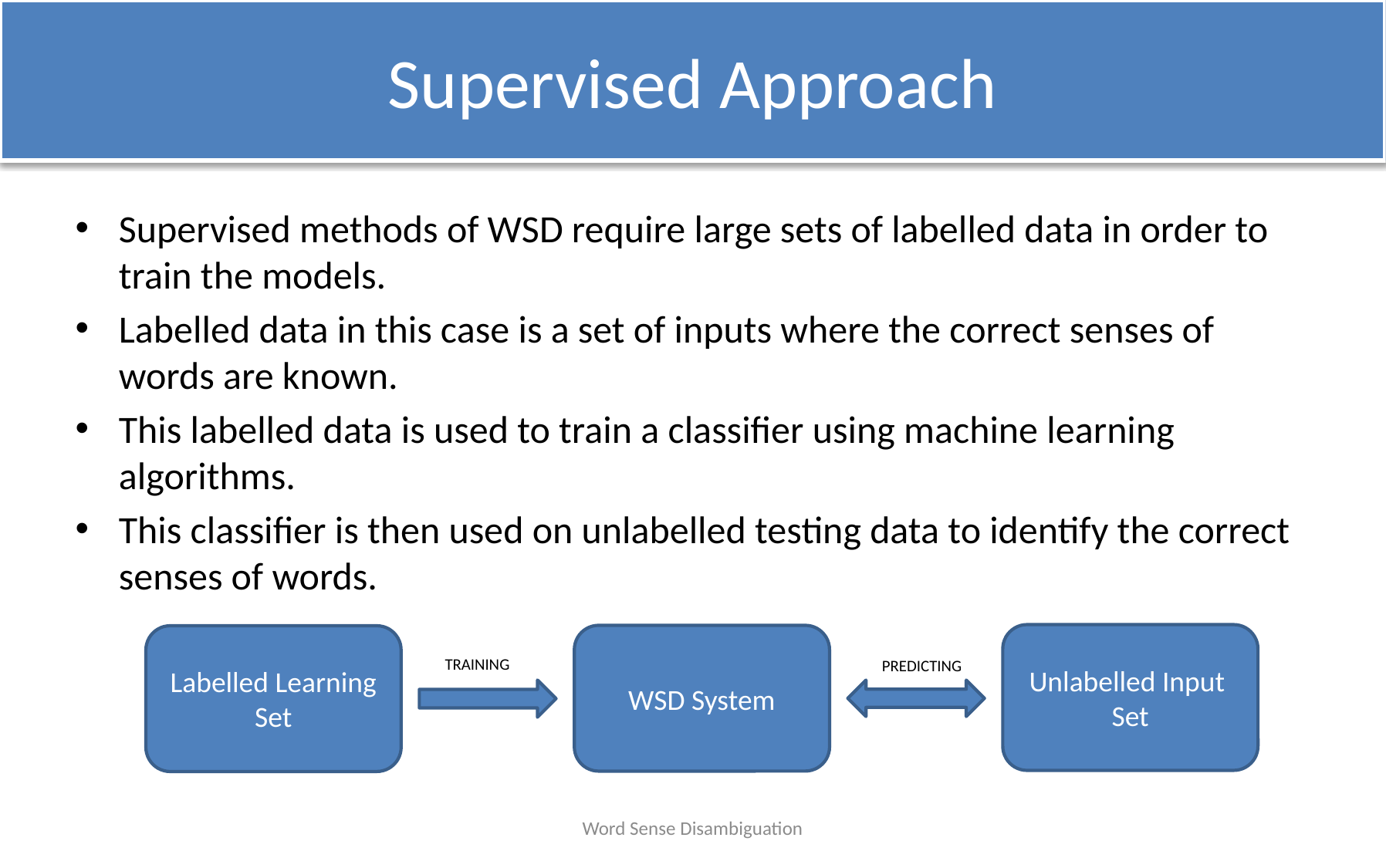

# Supervised Approach
Supervised methods of WSD require large sets of labelled data in order to train the models.
Labelled data in this case is a set of inputs where the correct senses of words are known.
This labelled data is used to train a classifier using machine learning algorithms.
This classifier is then used on unlabelled testing data to identify the correct senses of words.

Unlabelled Input
Set
WSD System
Labelled Learning Set
TRAINING
PREDICTING

Word Sense Disambiguation